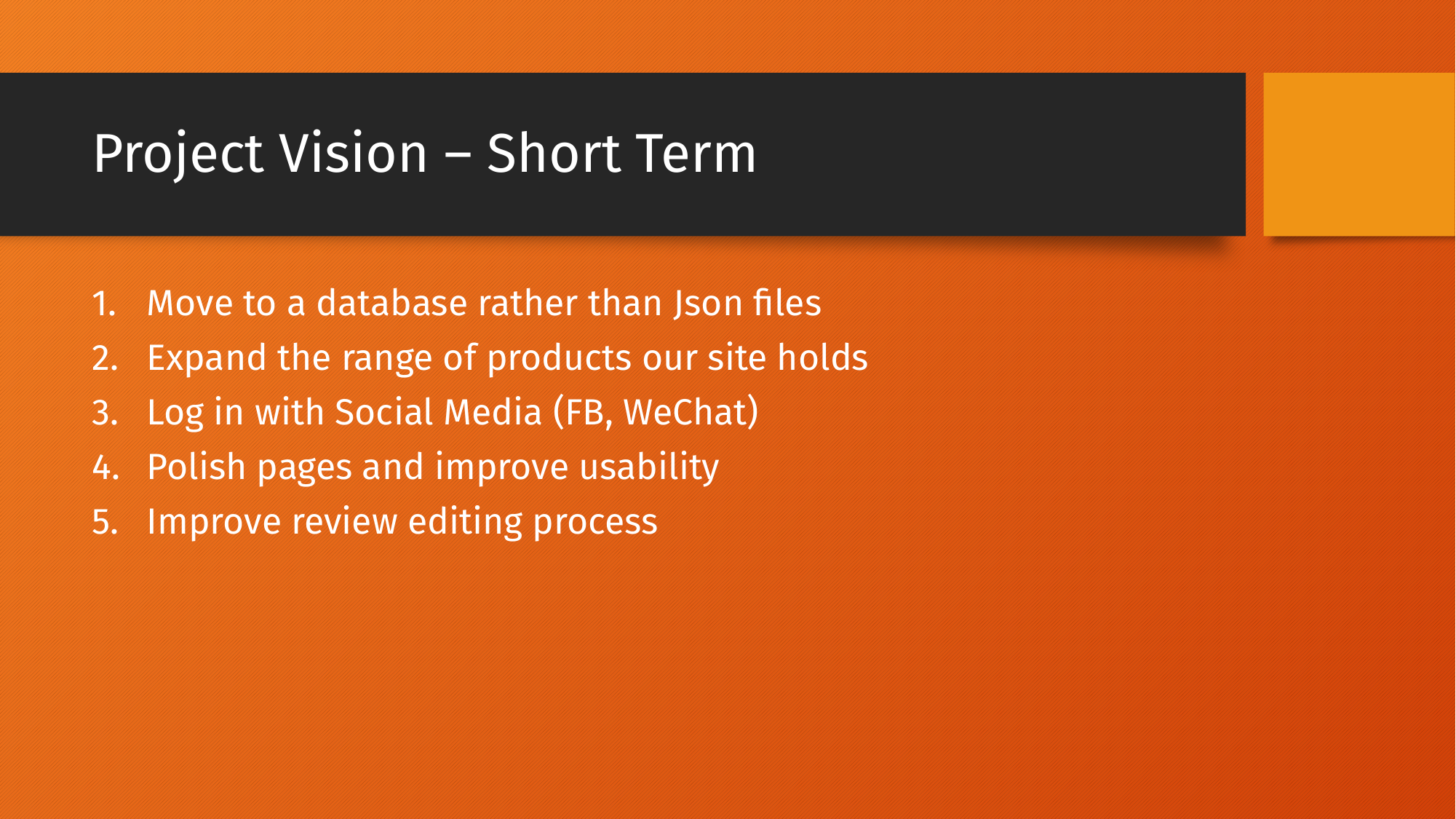

# Project Vision – Short Term
Move to a database rather than Json files
Expand the range of products our site holds
Log in with Social Media (FB, WeChat)
Polish pages and improve usability
Improve review editing process